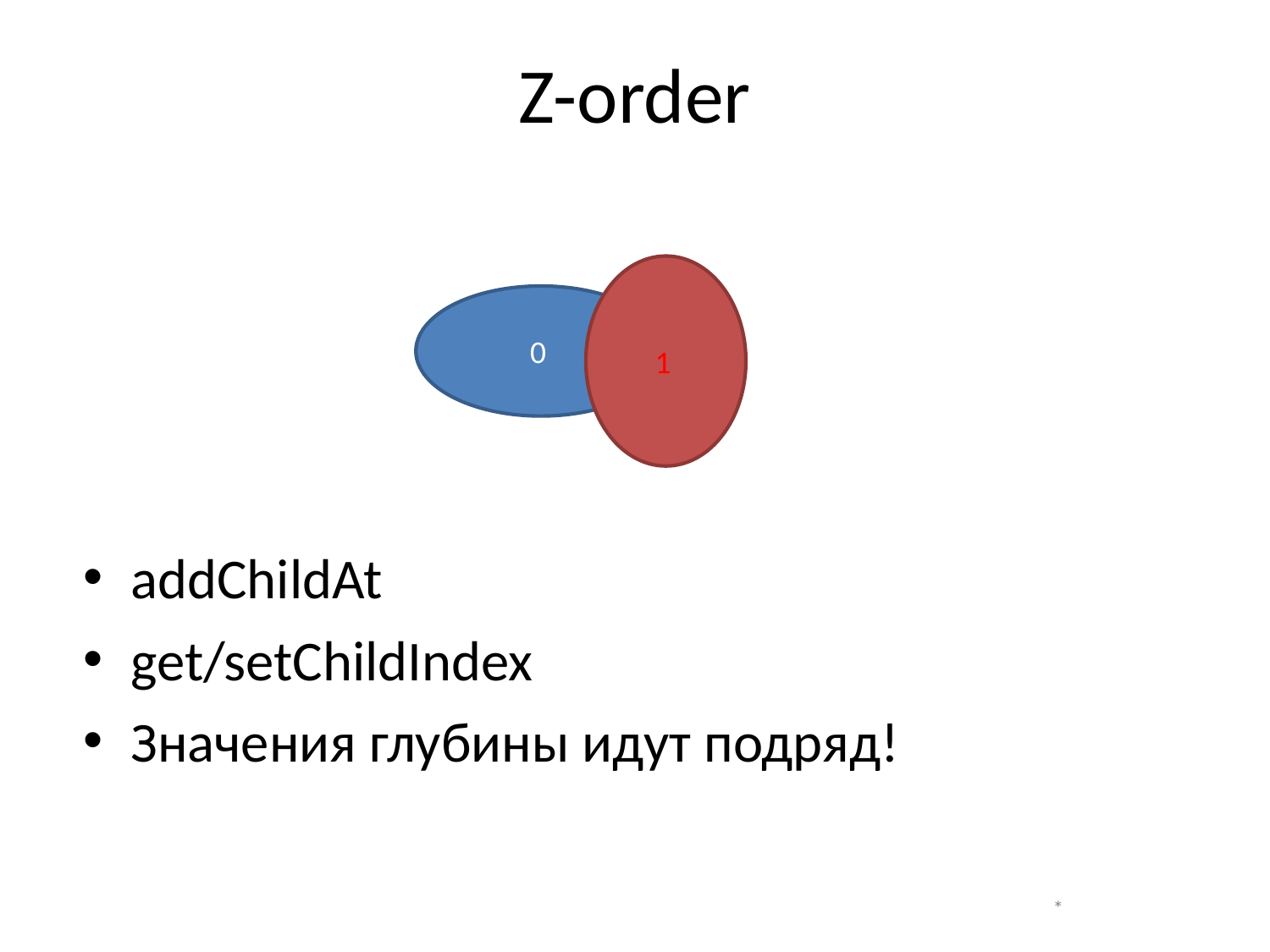

# Z-order

1

0
addChildAt
get/setChildIndex
Значения глубины идут подряд!